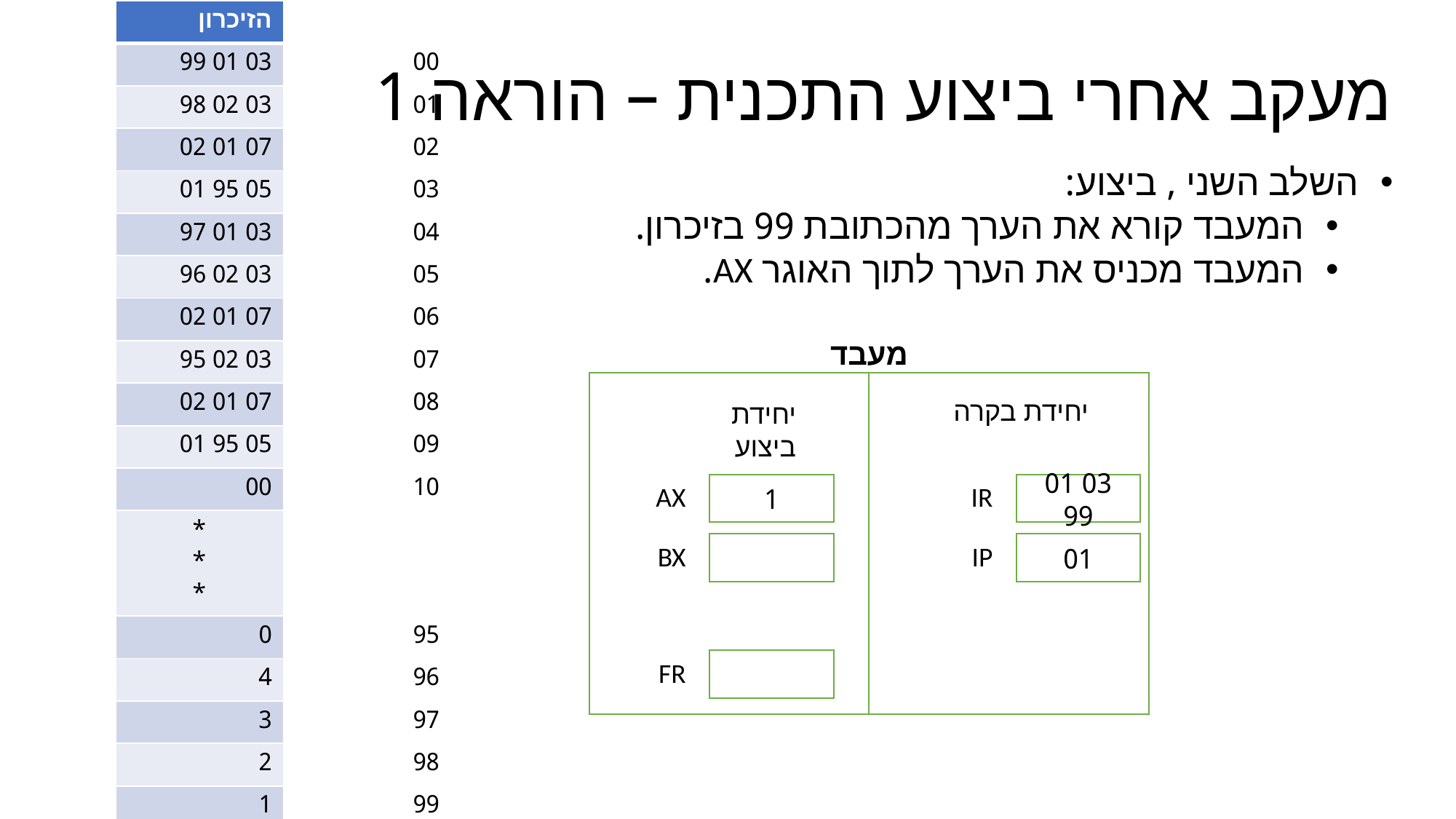

| הזיכרון |  |
| --- | --- |
| 03 01 99 | 00 |
| 03 02 98 | 01 |
| 07 01 02 | 02 |
| 05 95 01 | 03 |
| 03 01 97 | 04 |
| 03 02 96 | 05 |
| 07 01 02 | 06 |
| 03 02 95 | 07 |
| 07 01 02 | 08 |
| 05 95 01 | 09 |
| 00 | 10 |
| \* \* \* |  |
| 0 | 95 |
| 4 | 96 |
| 3 | 97 |
| 2 | 98 |
| 1 | 99 |
# מעקב אחרי ביצוע התכנית – הוראה 1
השלב השני , ביצוע:
המעבד קורא את הערך מהכתובת 99 בזיכרון.
המעבד מכניס את הערך לתוך האוגר AX.
מעבד

יחידת בקרה
יחידת ביצוע
IR
03 01 99
AX
1
BX

IP
01
FR